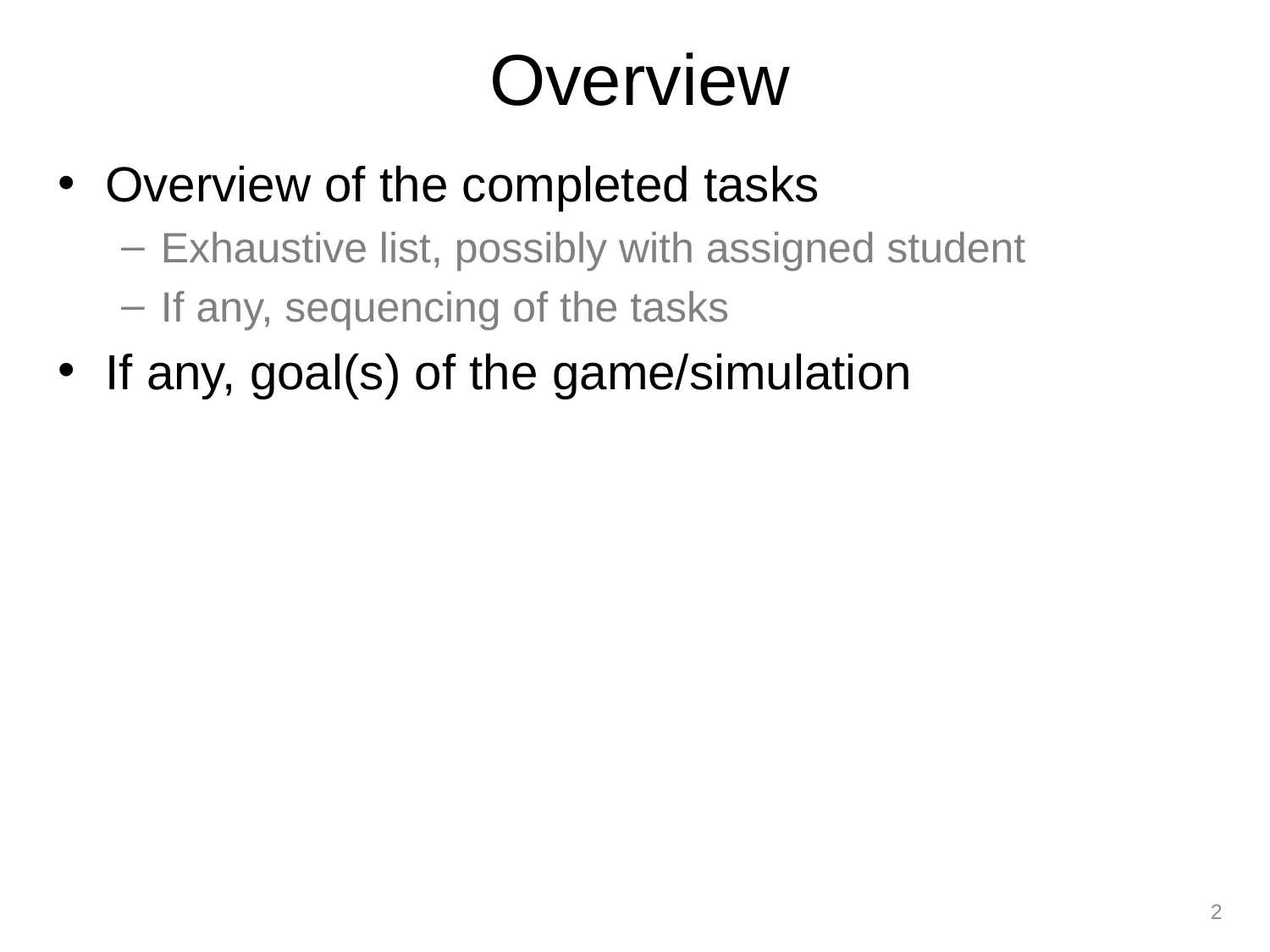

# Overview
Overview of the completed tasks
Exhaustive list, possibly with assigned student
If any, sequencing of the tasks
If any, goal(s) of the game/simulation
2